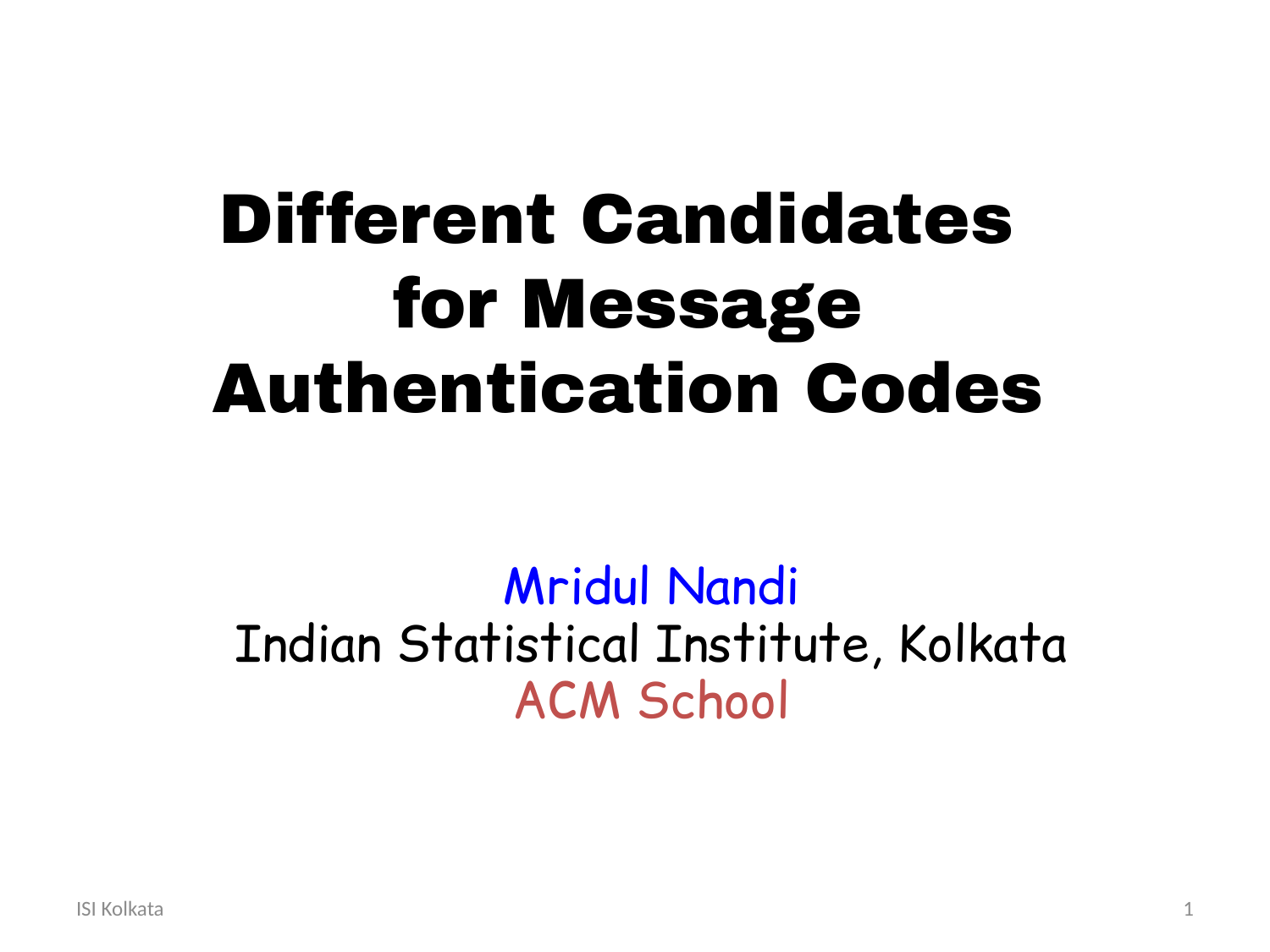

Different Candidates
for Message Authentication Codes

Mridul Nandi
Indian Statistical Institute, Kolkata
ACM School

ISI Kolkata
1